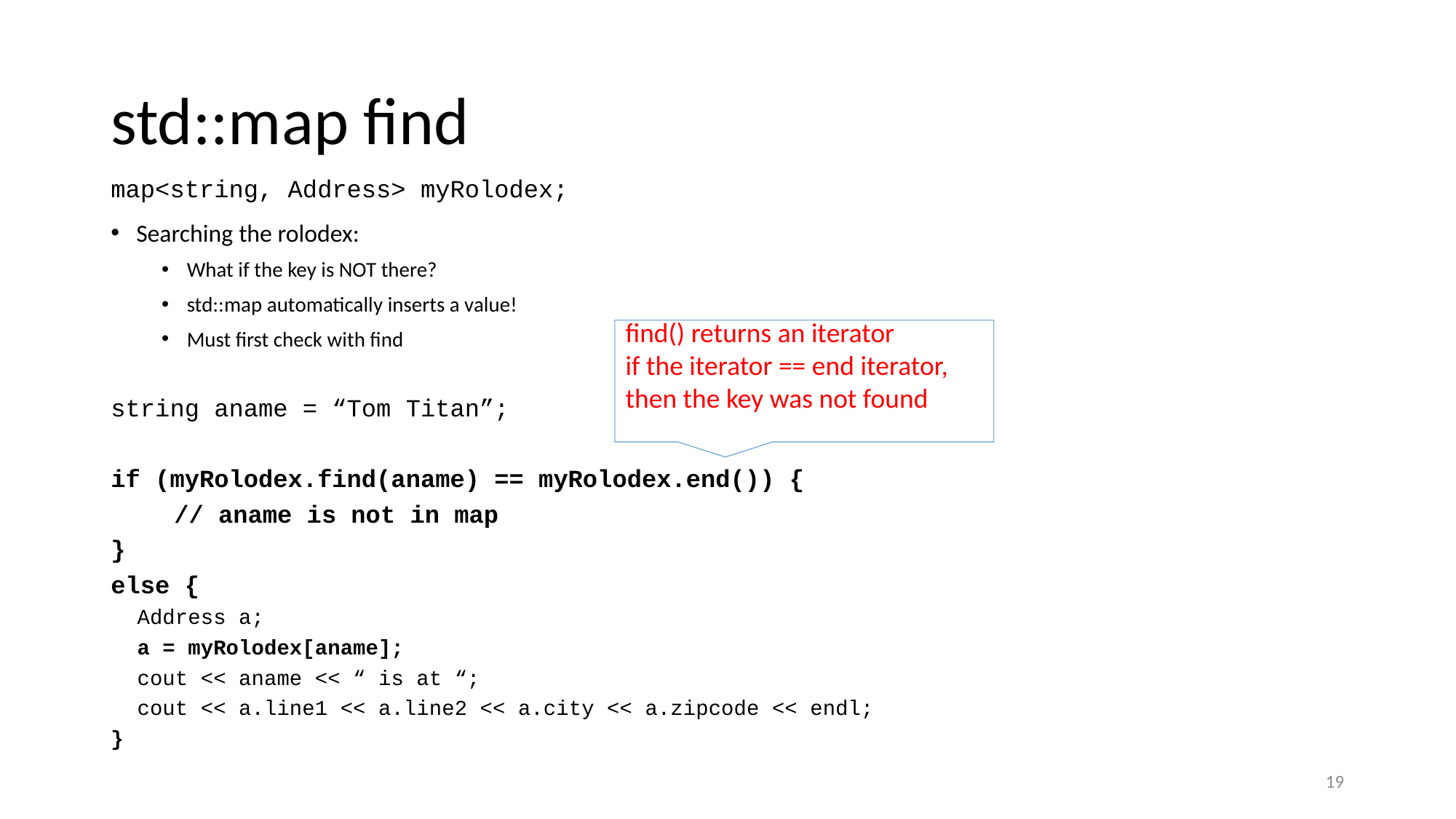

# std::map find
map<string, Address> myRolodex;
Searching the rolodex:
What if the key is NOT there?
std::map automatically inserts a value!
Must first check with find

string aname = “Tom Titan”;

if (myRolodex.find(aname) == myRolodex.end()) {
	// aname is not in map
}
else {
Address a;
a = myRolodex[aname];
cout << aname << “ is at “;
cout << a.line1 << a.line2 << a.city << a.zipcode << endl;
}

find() returns an iterator
if the iterator == end iterator, then the key was not found

19